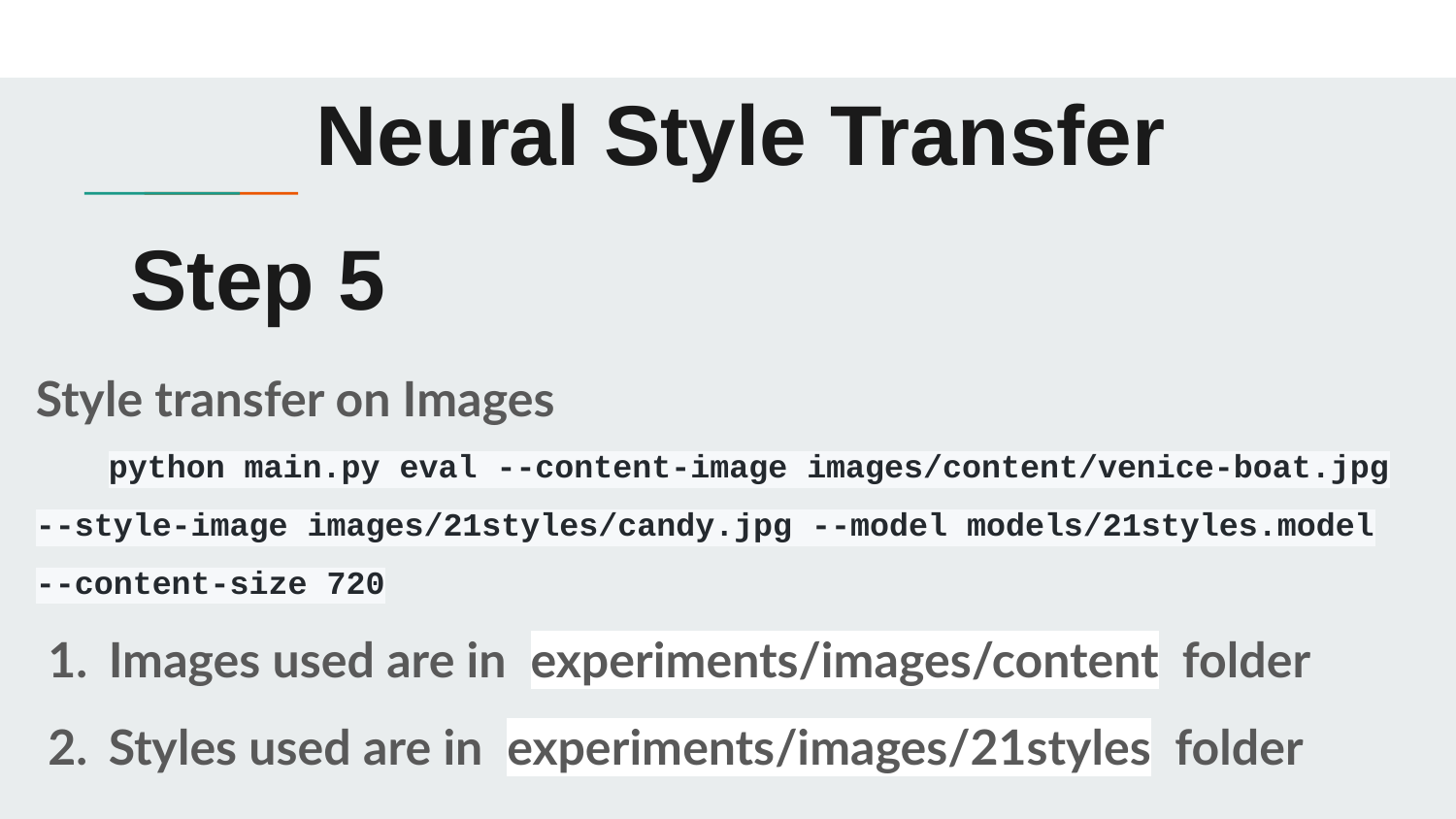

Neural Style Transfer
# Step 5
Style transfer on Images
python main.py eval --content-image images/content/venice-boat.jpg --style-image images/21styles/candy.jpg --model models/21styles.model --content-size 720
Images used are in  experiments/images/content  folder
Styles used are in  experiments/images/21styles  folder